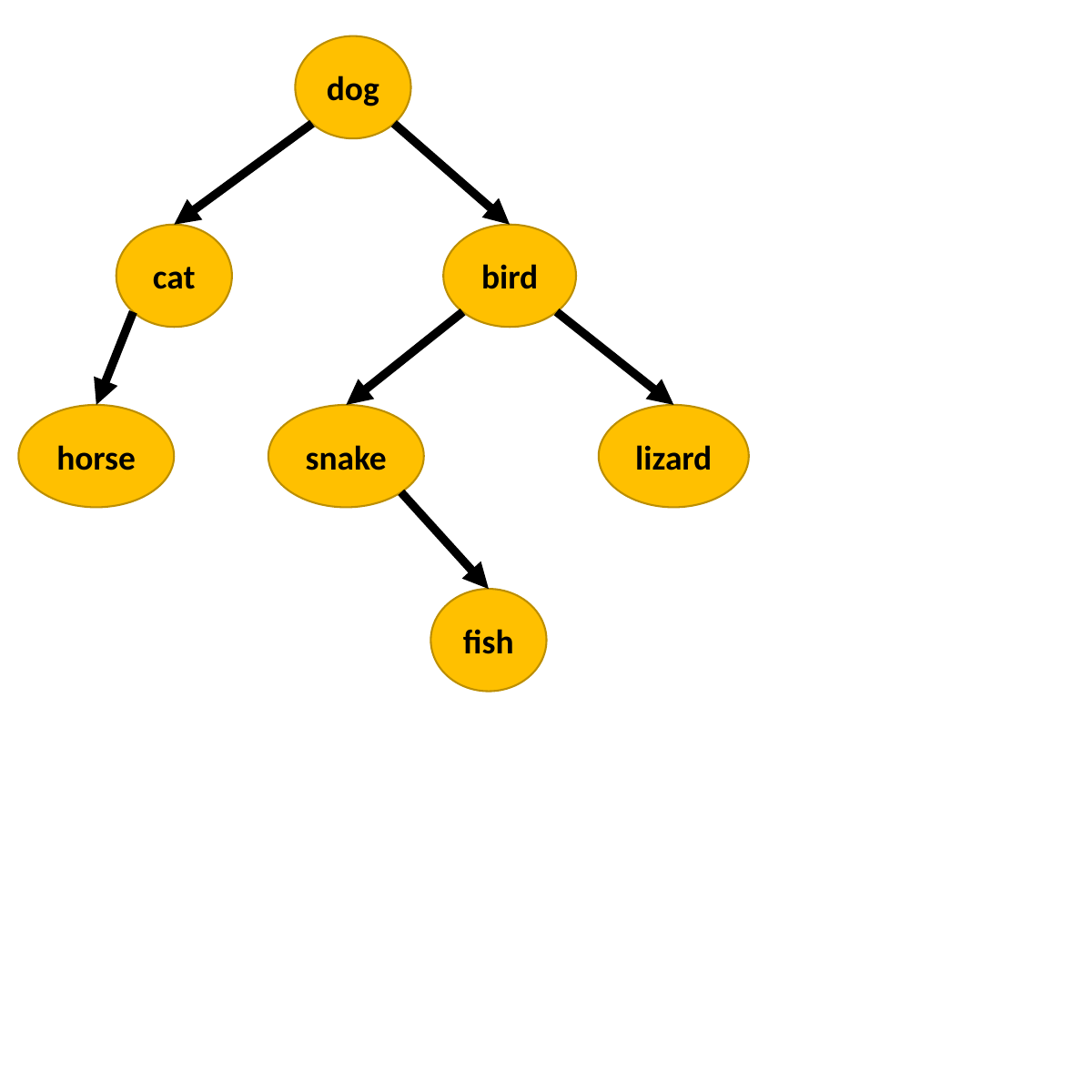

dog
cat
bird
horse
snake
lizard
fish